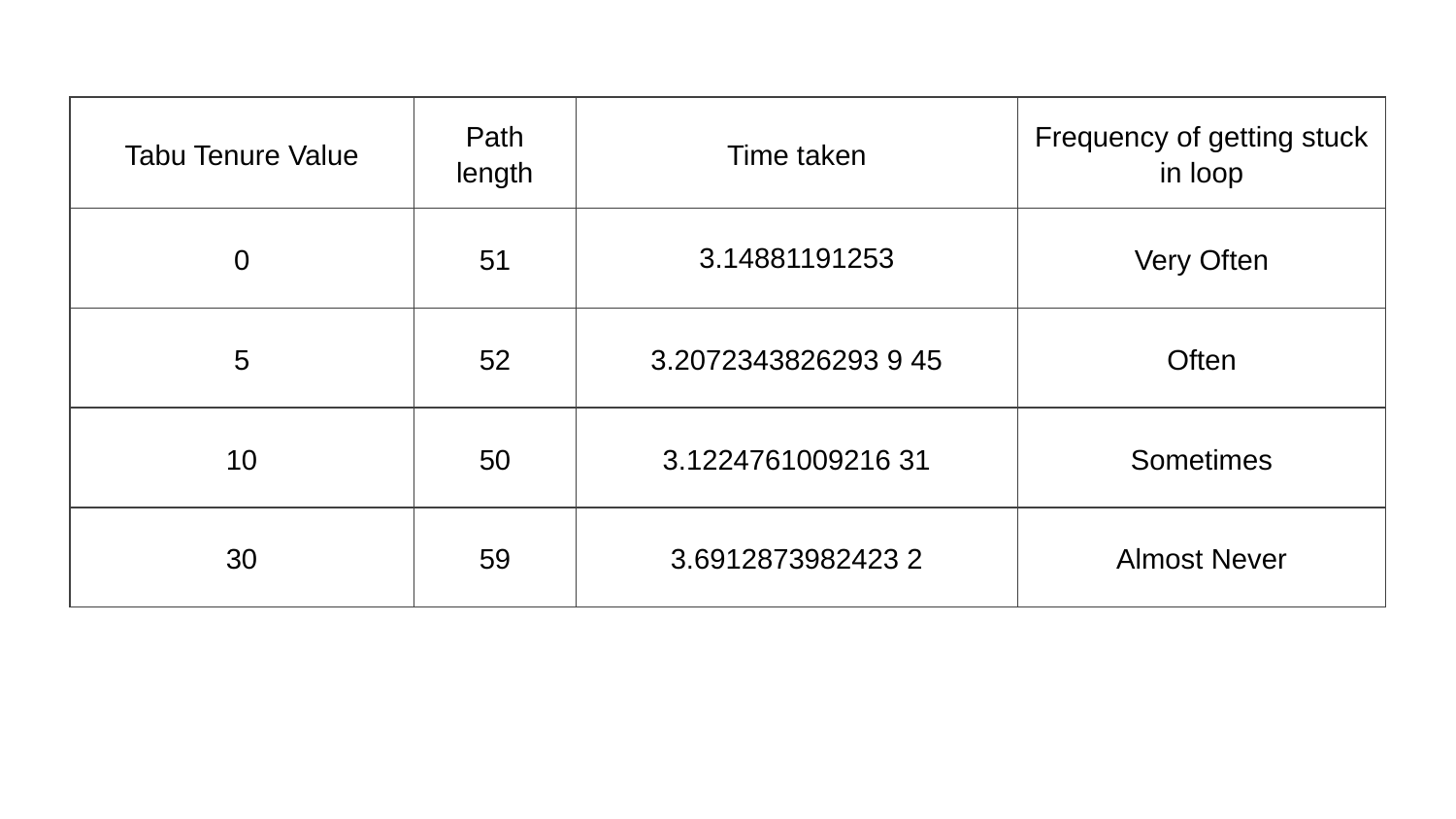

| Tabu Tenure Value | Path length | Time taken | Frequency of getting stuck in loop |
| --- | --- | --- | --- |
| 0 | 51 | 3.14881191253 | Very Often |
| 5 | 52 | 3.2072343826293 9 45 | Often |
| 10 | 50 | 3.1224761009216 31 | Sometimes |
| 30 | 59 | 3.6912873982423 2 | Almost Never |